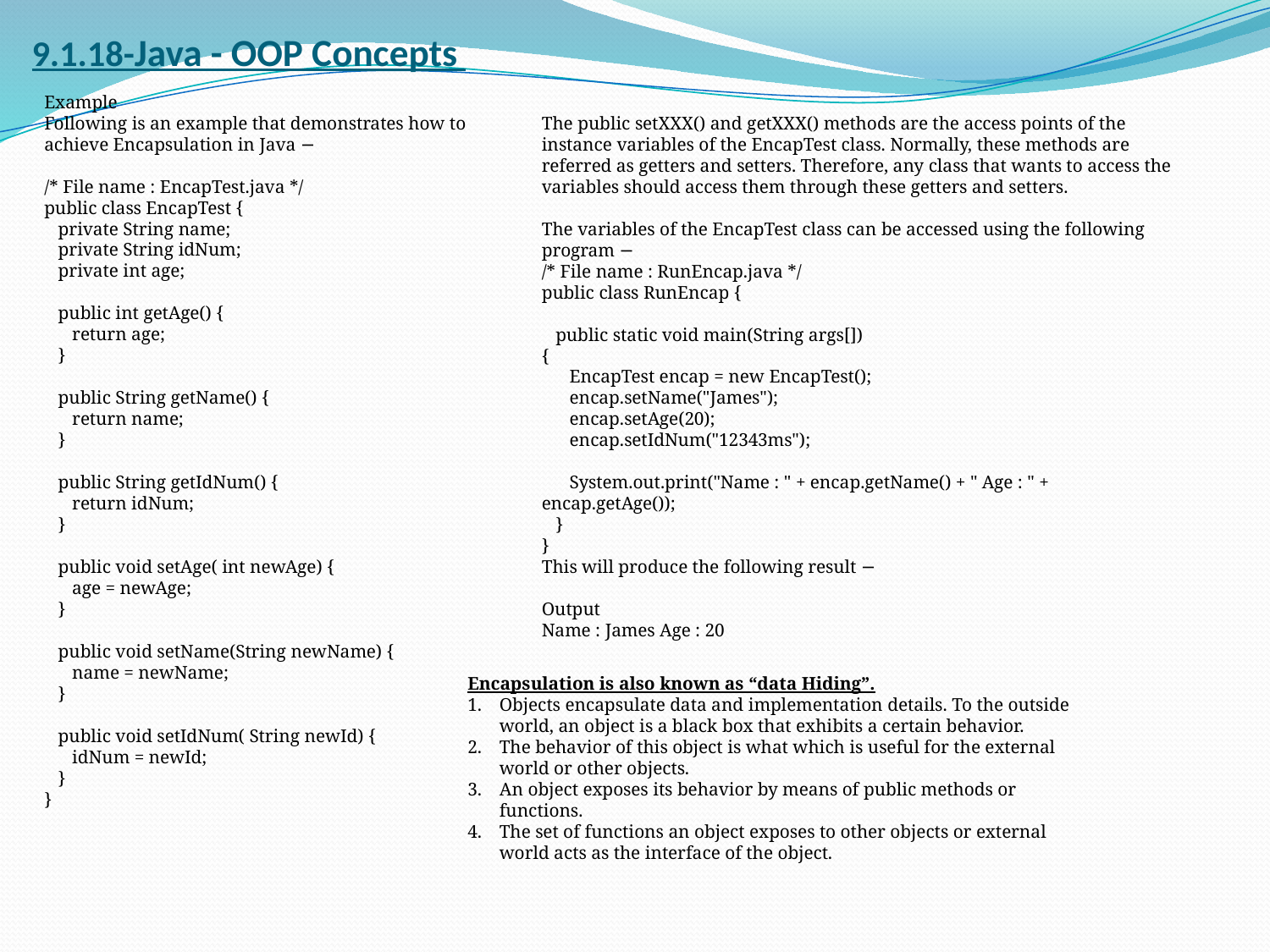

# 9.1.18-Java - OOP Concepts
Example
Following is an example that demonstrates how to achieve Encapsulation in Java −

/* File name : EncapTest.java */
public class EncapTest {
   private String name;
   private String idNum;
   private int age;

   public int getAge() {
      return age;
   }

   public String getName() {
      return name;
   }

   public String getIdNum() {
      return idNum;
   }

   public void setAge( int newAge) {
      age = newAge;
   }

   public void setName(String newName) {
      name = newName;
   }

   public void setIdNum( String newId) {
      idNum = newId;
   }
}
The public setXXX() and getXXX() methods are the access points of the instance variables of the EncapTest class. Normally, these methods are referred as getters and setters. Therefore, any class that wants to access the variables should access them through these getters and setters.

The variables of the EncapTest class can be accessed using the following program −
/* File name : RunEncap.java */
public class RunEncap {

   public static void main(String args[])
{
      EncapTest encap = new EncapTest();
      encap.setName("James");
      encap.setAge(20);
      encap.setIdNum("12343ms");

      System.out.print("Name : " + encap.getName() + " Age : " + encap.getAge());
   }
}
This will produce the following result −

Output
Name : James Age : 20
Encapsulation is also known as “data Hiding”.
Objects encapsulate data and implementation details. To the outside world, an object is a black box that exhibits a certain behavior.
The behavior of this object is what which is useful for the external world or other objects.
An object exposes its behavior by means of public methods or functions.
The set of functions an object exposes to other objects or external world acts as the interface of the object.